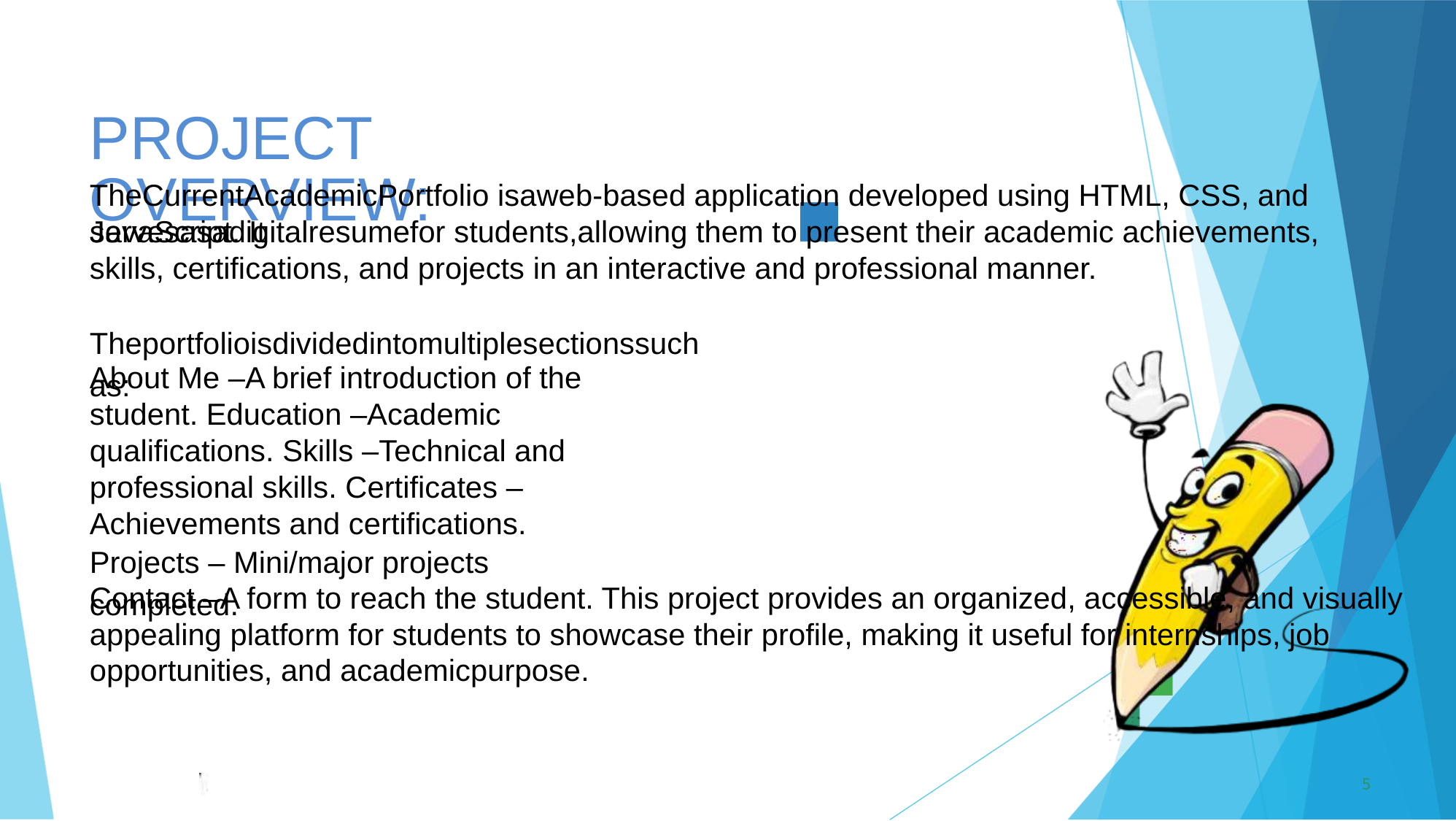

PROJECT OVERVIEW:

TheCurrentAcademicPortfolio isaweb-based application developed using HTML, CSS, and JavaScript. It

servesasadigitalresumefor students,allowing them to present their academic achievements, skills, certifications, and projects in an interactive and professional manner.

Theportfolioisdividedintomultiplesectionssuch as:

About Me –A brief introduction of the student. Education –Academic qualifications. Skills –Technical and professional skills. Certificates –Achievements and certifications.

Projects – Mini/major projects completed.

Contact –A form to reach the student. This project provides an organized, accessible, and visually appealing platform for students to showcase their profile, making it useful for internships, job opportunities, and academicpurpose.
5